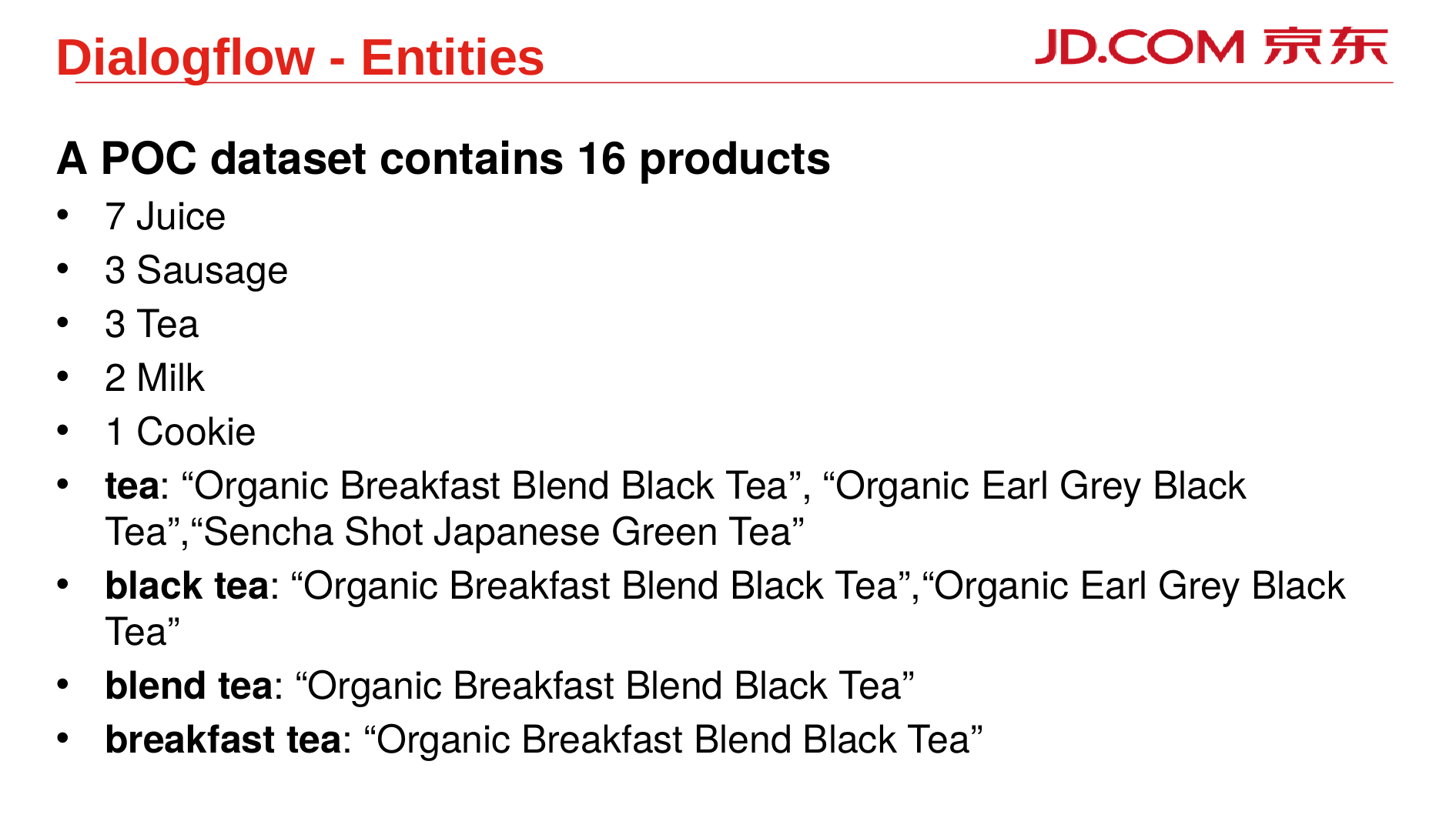

Dialogflow - Entities
A POC dataset contains 16 products
7 Juice
3 Sausage
3 Tea
2 Milk
1 Cookie
tea: “Organic Breakfast Blend Black Tea”, “Organic Earl Grey Black Tea”,“Sencha Shot Japanese Green Tea”
black tea: “Organic Breakfast Blend Black Tea”,“Organic Earl Grey Black Tea”
blend tea: “Organic Breakfast Blend Black Tea”
breakfast tea: “Organic Breakfast Blend Black Tea”